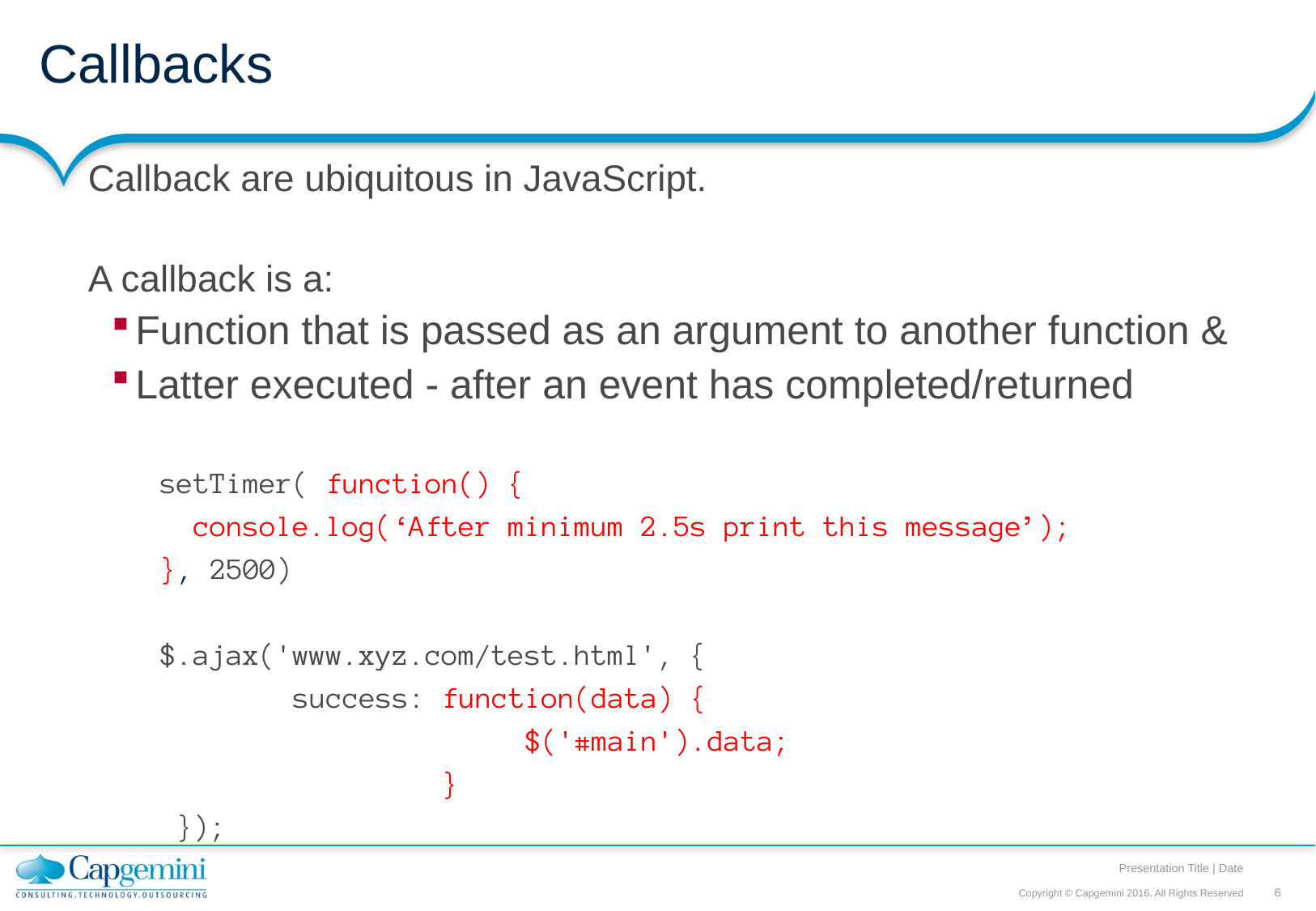

# Callbacks
Callback are ubiquitous in JavaScript.

A callback is a:
Function that is passed as an argument to another function &
Latter executed - after an event has completed/returned

setTimer( function() {
  console.log(‘After minimum 2.5s print this message’);
}, 2500)

$.ajax('www.xyz.com/test.html', {
        success: function(data) {
                      $('#main').data;
                 }
 });